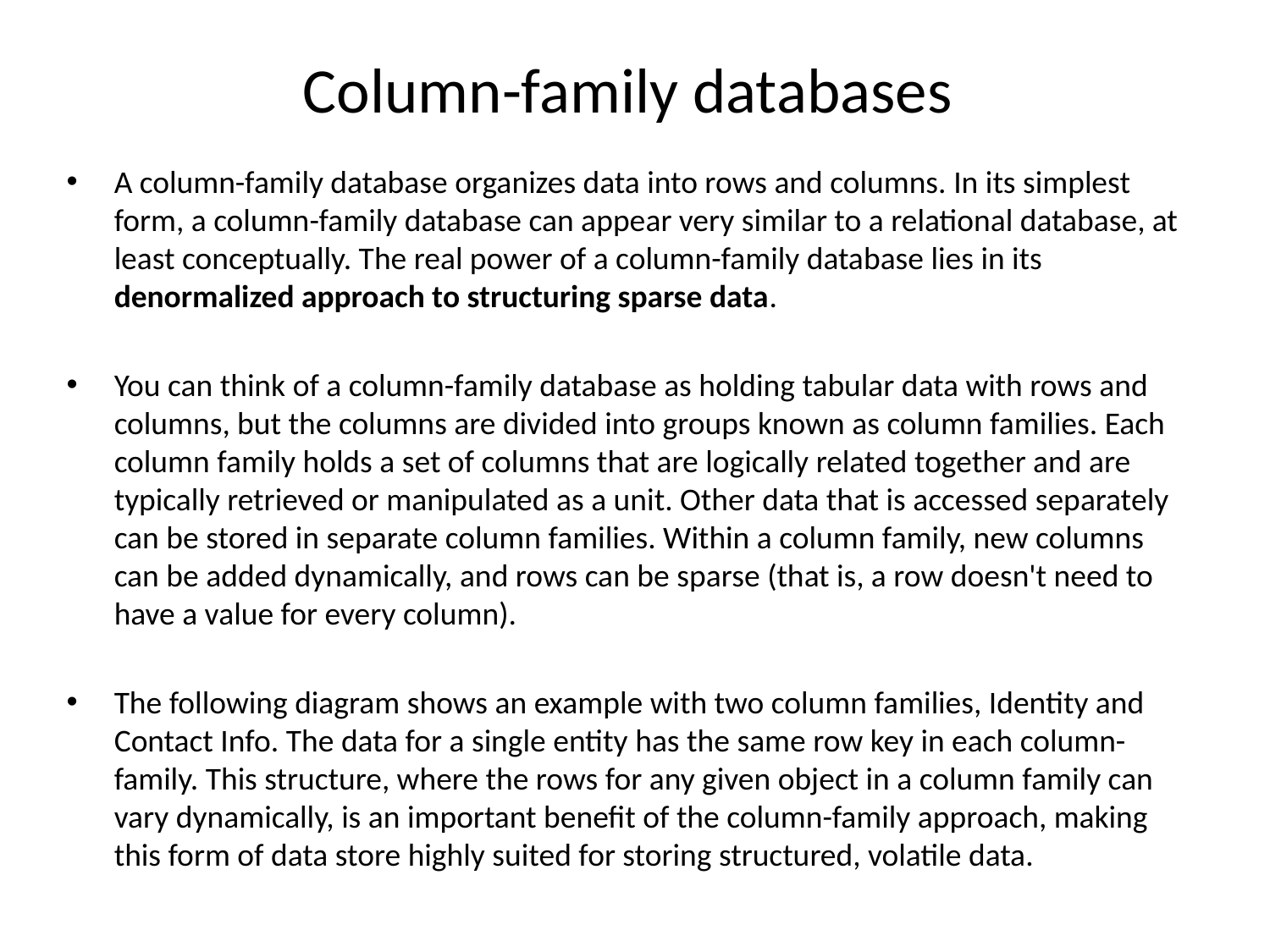

# Column-family databases
A column-family database organizes data into rows and columns. In its simplest form, a column-family database can appear very similar to a relational database, at least conceptually. The real power of a column-family database lies in its denormalized approach to structuring sparse data.

You can think of a column-family database as holding tabular data with rows and columns, but the columns are divided into groups known as column families. Each column family holds a set of columns that are logically related together and are typically retrieved or manipulated as a unit. Other data that is accessed separately can be stored in separate column families. Within a column family, new columns can be added dynamically, and rows can be sparse (that is, a row doesn't need to have a value for every column).

The following diagram shows an example with two column families, Identity and Contact Info. The data for a single entity has the same row key in each column-family. This structure, where the rows for any given object in a column family can vary dynamically, is an important benefit of the column-family approach, making this form of data store highly suited for storing structured, volatile data.